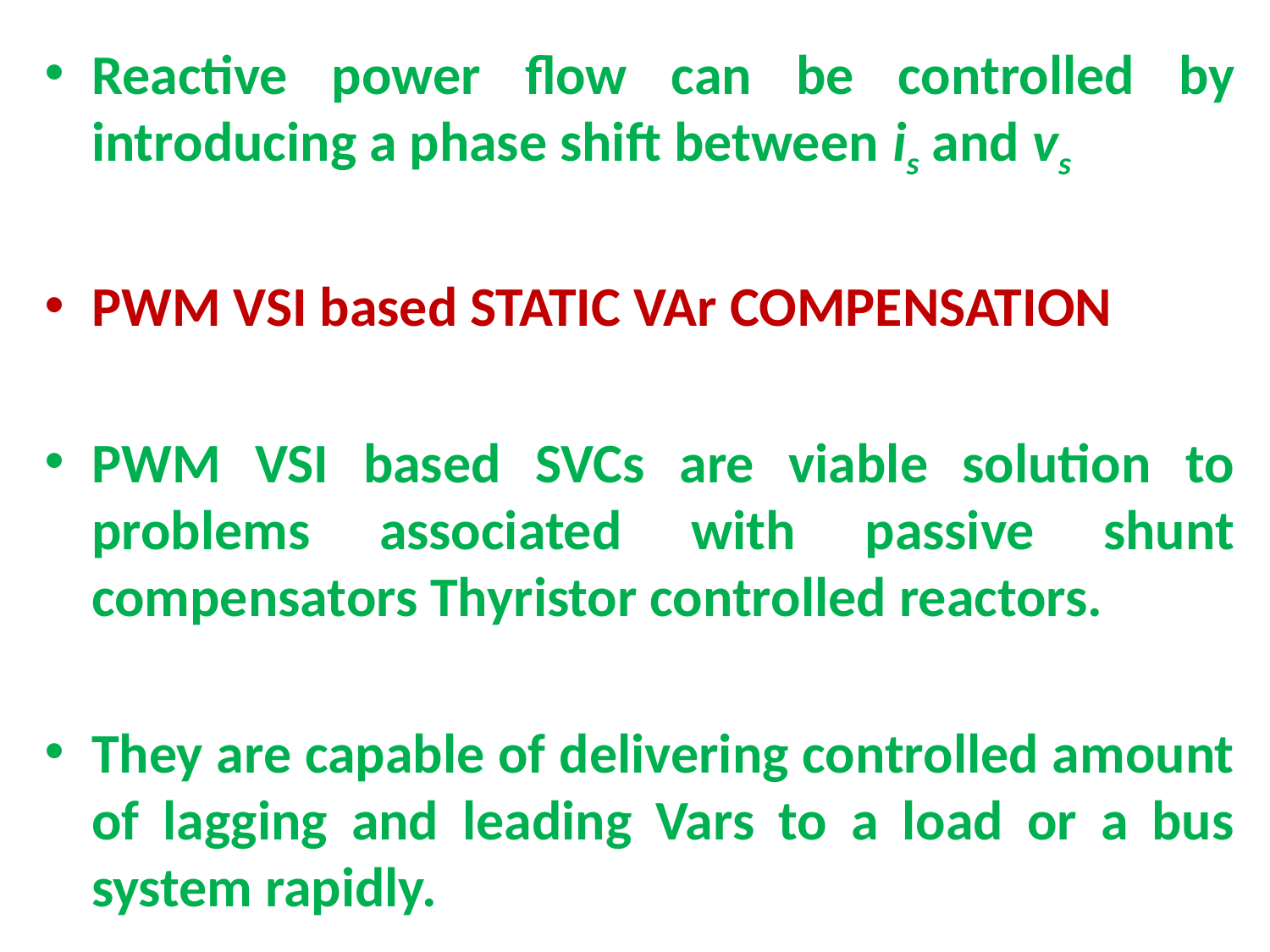

Reactive power flow can be controlled by introducing a phase shift between is and vs

PWM VSI based STATIC VAr COMPENSATION

PWM VSI based SVCs are viable solution to problems associated with passive shunt compensators Thyristor controlled reactors.

They are capable of delivering controlled amount of lagging and leading Vars to a load or a bus system rapidly.